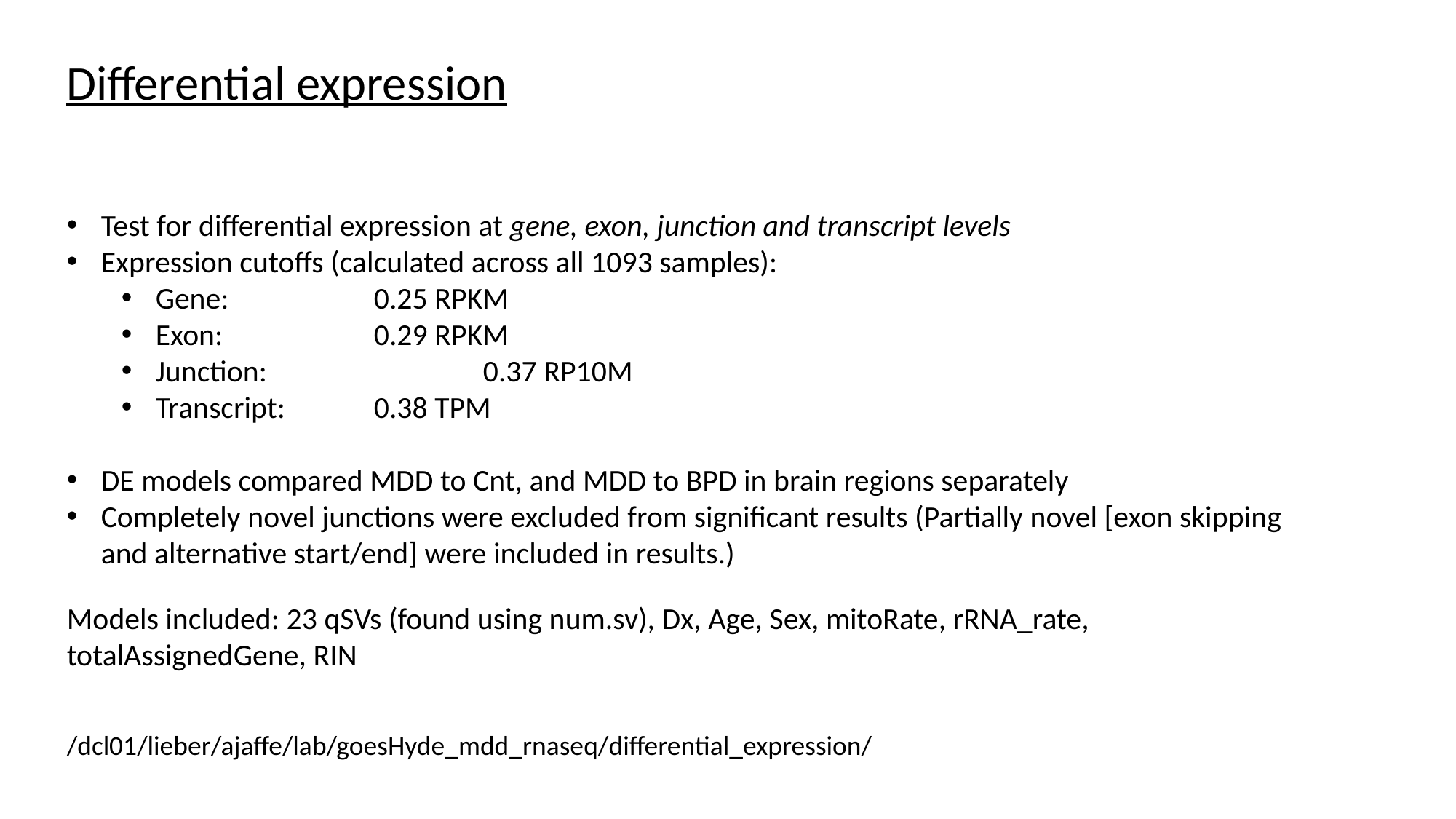

Differential expression
Test for differential expression at gene, exon, junction and transcript levels
Expression cutoffs (calculated across all 1093 samples):
Gene: 		0.25 RPKM
Exon: 		0.29 RPKM
Junction: 		0.37 RP10M
Transcript: 	0.38 TPM

DE models compared MDD to Cnt, and MDD to BPD in brain regions separately
Completely novel junctions were excluded from significant results (Partially novel [exon skipping and alternative start/end] were included in results.)

Models included: 23 qSVs (found using num.sv), Dx, Age, Sex, mitoRate, rRNA_rate, totalAssignedGene, RIN
/dcl01/lieber/ajaffe/lab/goesHyde_mdd_rnaseq/differential_expression/